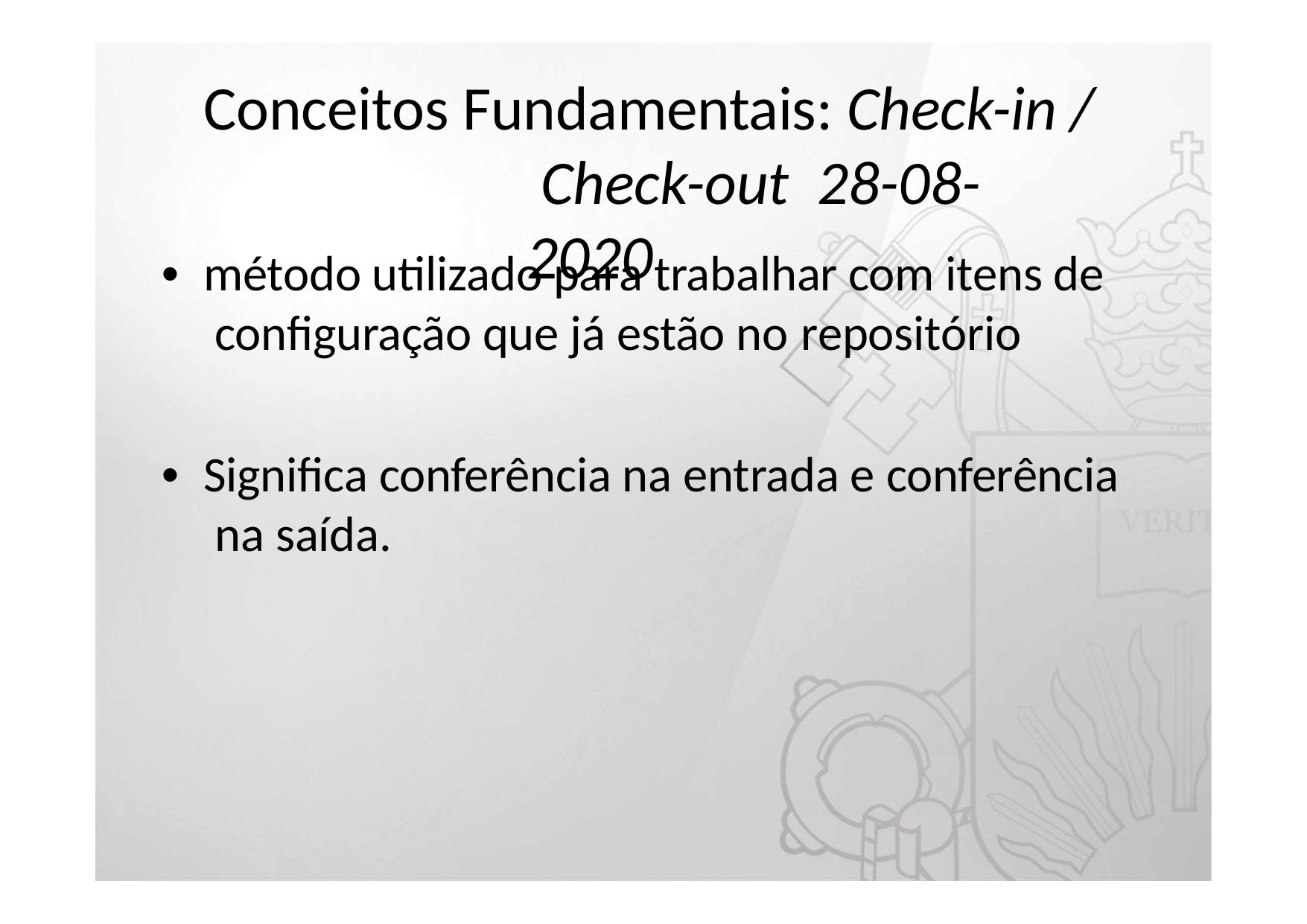

# Conceitos Fundamentais: Check-in /  Check-out  28-08-2020
•	método utilizado para trabalhar com itens de  configuração que já estão no repositório

•	Significa conferência na entrada e conferência  na saída.